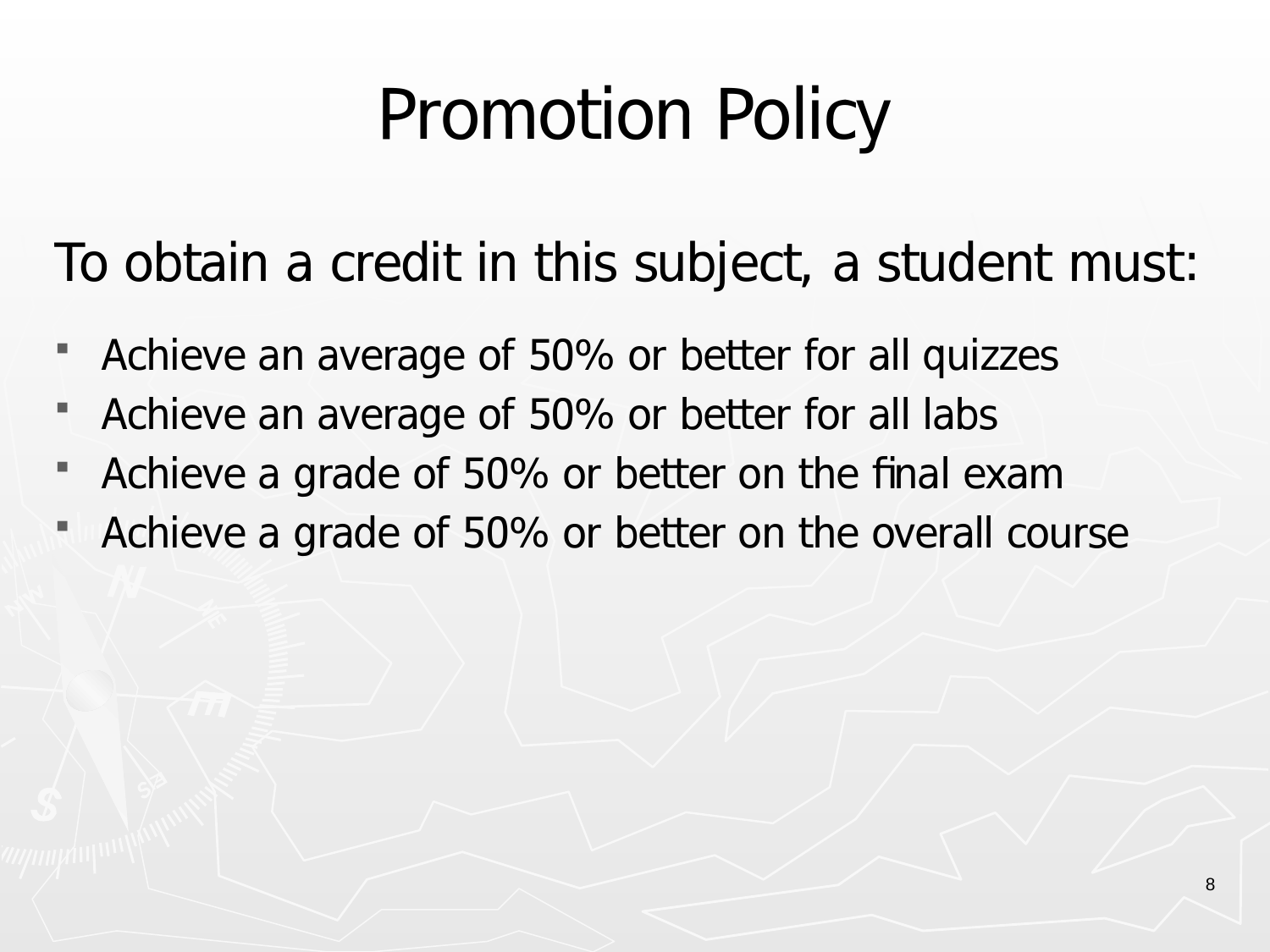

# Promotion Policy
To obtain a credit in this subject, a student must:

Achieve an average of 50% or better for all quizzes
Achieve an average of 50% or better for all labs
Achieve a grade of 50% or better on the final exam
Achieve a grade of 50% or better on the overall course

8